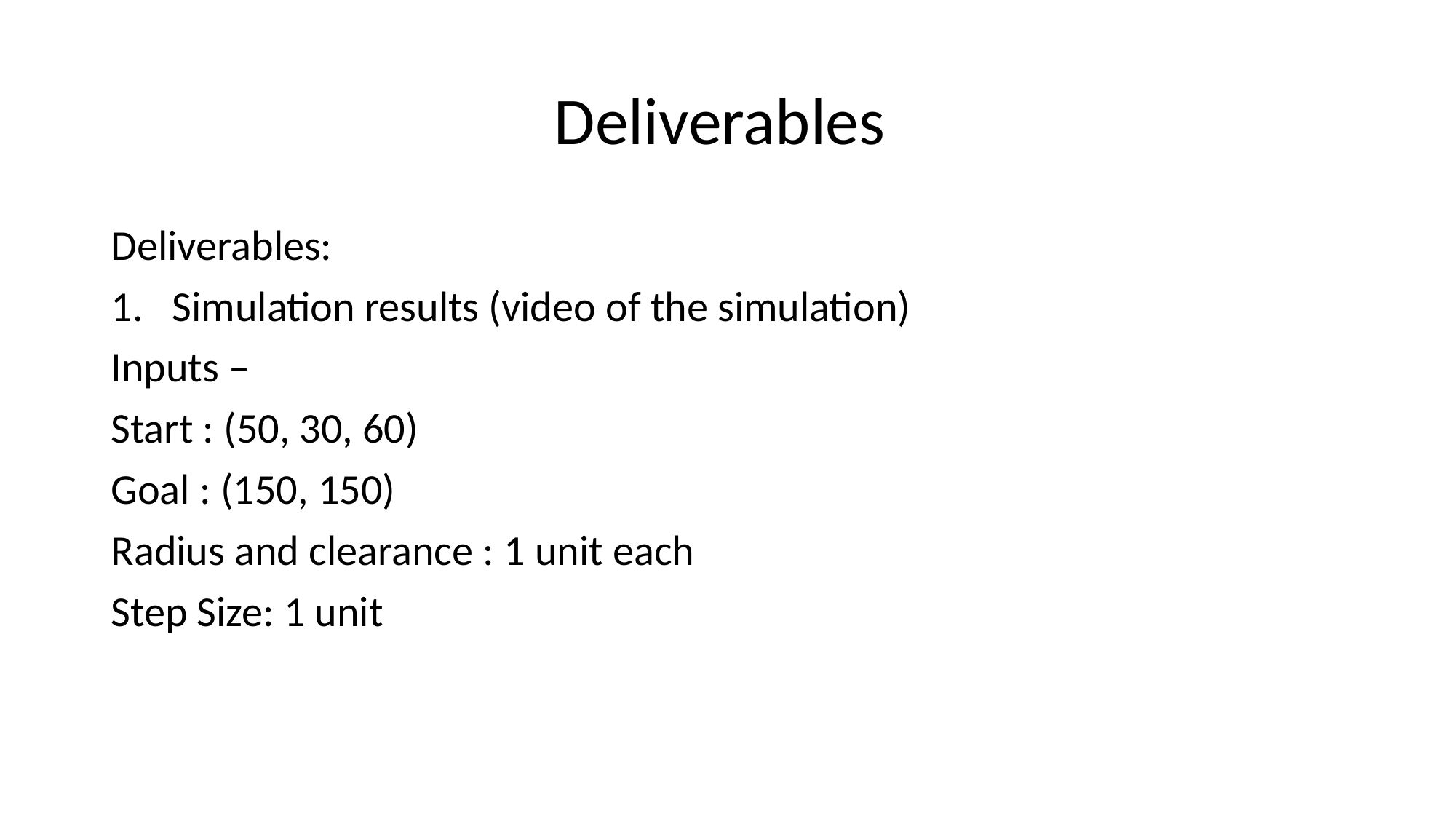

# Deliverables
Deliverables:
Simulation results (video of the simulation)
Inputs –
Start : (50, 30, 60)
Goal : (150, 150)
Radius and clearance : 1 unit each
Step Size: 1 unit